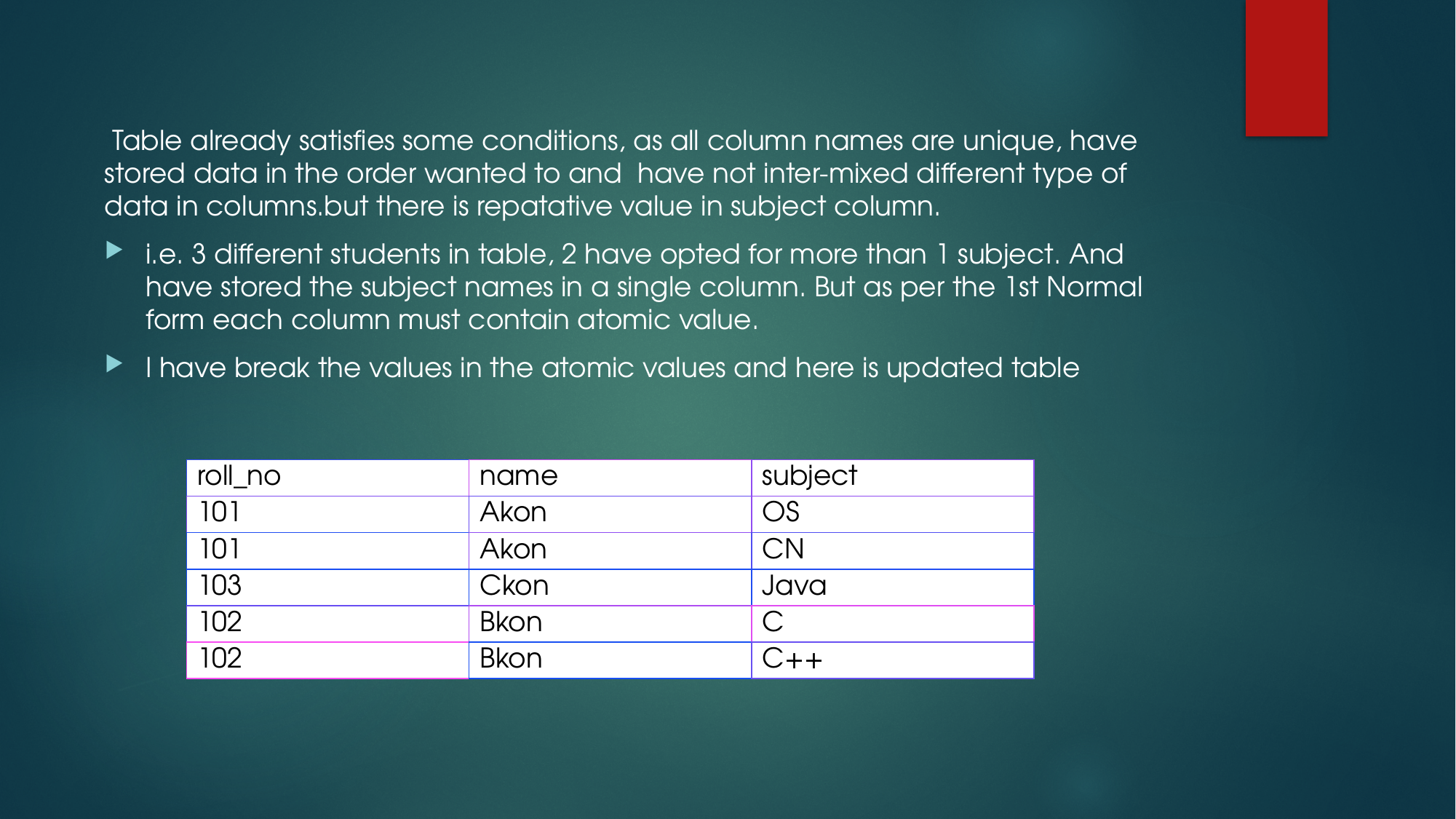

Table already satisfies some conditions, as all column names are unique, have stored data in the order wanted to and  have not inter-mixed different type of data in columns.but there is repatative value in subject column.
i.e. 3 different students in table, 2 have opted for more than 1 subject. And have stored the subject names in a single column. But as per the 1st Normal form each column must contain atomic value.
I have break the values in the atomic values and here is updated table
| roll\_no | name | subject |
| --- | --- | --- |
| 101 | Akon | OS |
| 101 | Akon | CN |
| 103 | Ckon | Java |
| 102 | Bkon | C |
| 102 | Bkon | C++ |